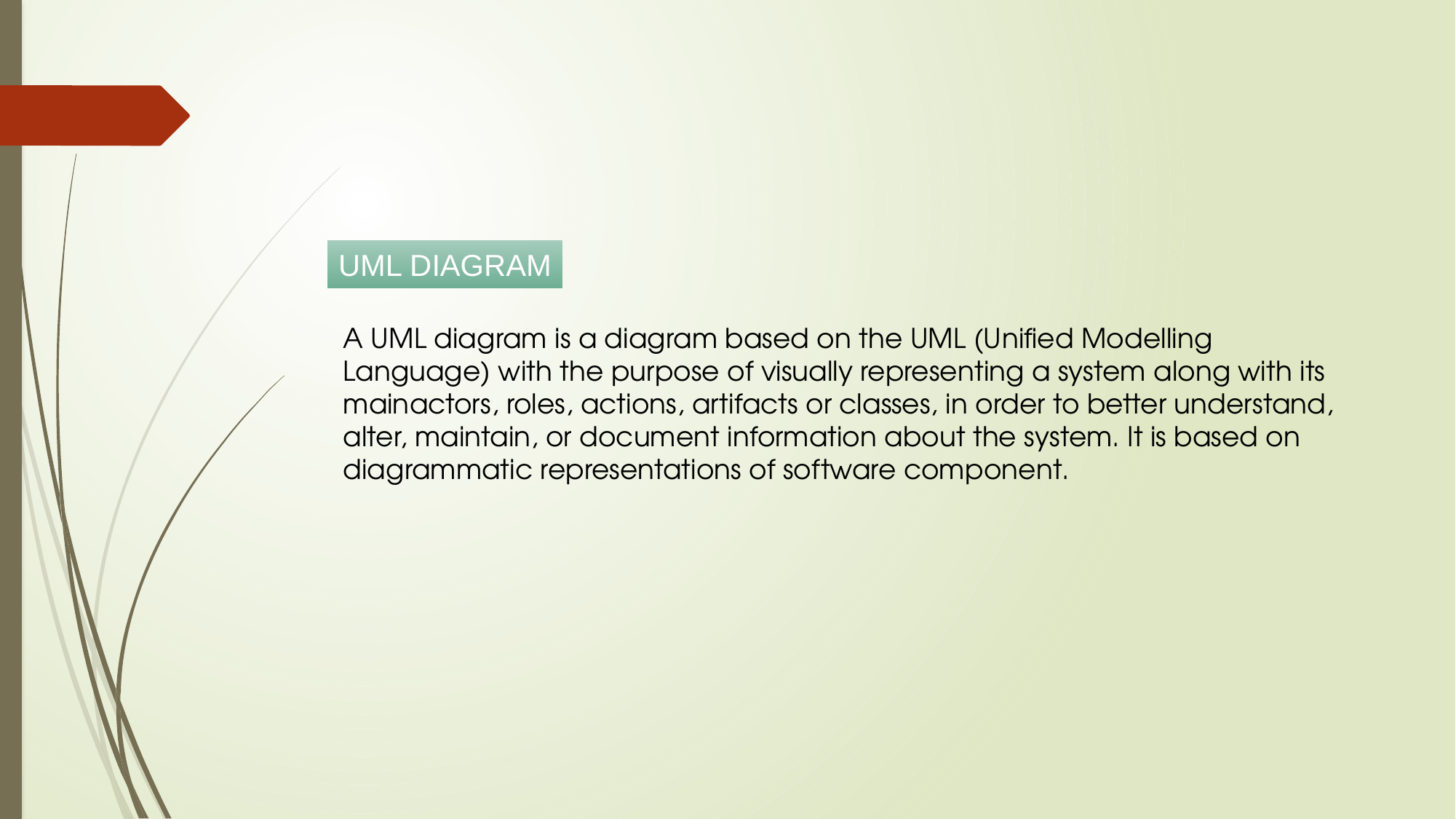

UML DIAGRAM
A UML diagram is a diagram based on the UML (Unified Modelling Language) with the purpose of visually representing a system along with its mainactors, roles, actions, artifacts or classes, in order to better understand, alter, maintain, or document information about the system. It is based on diagrammatic representations of software component.